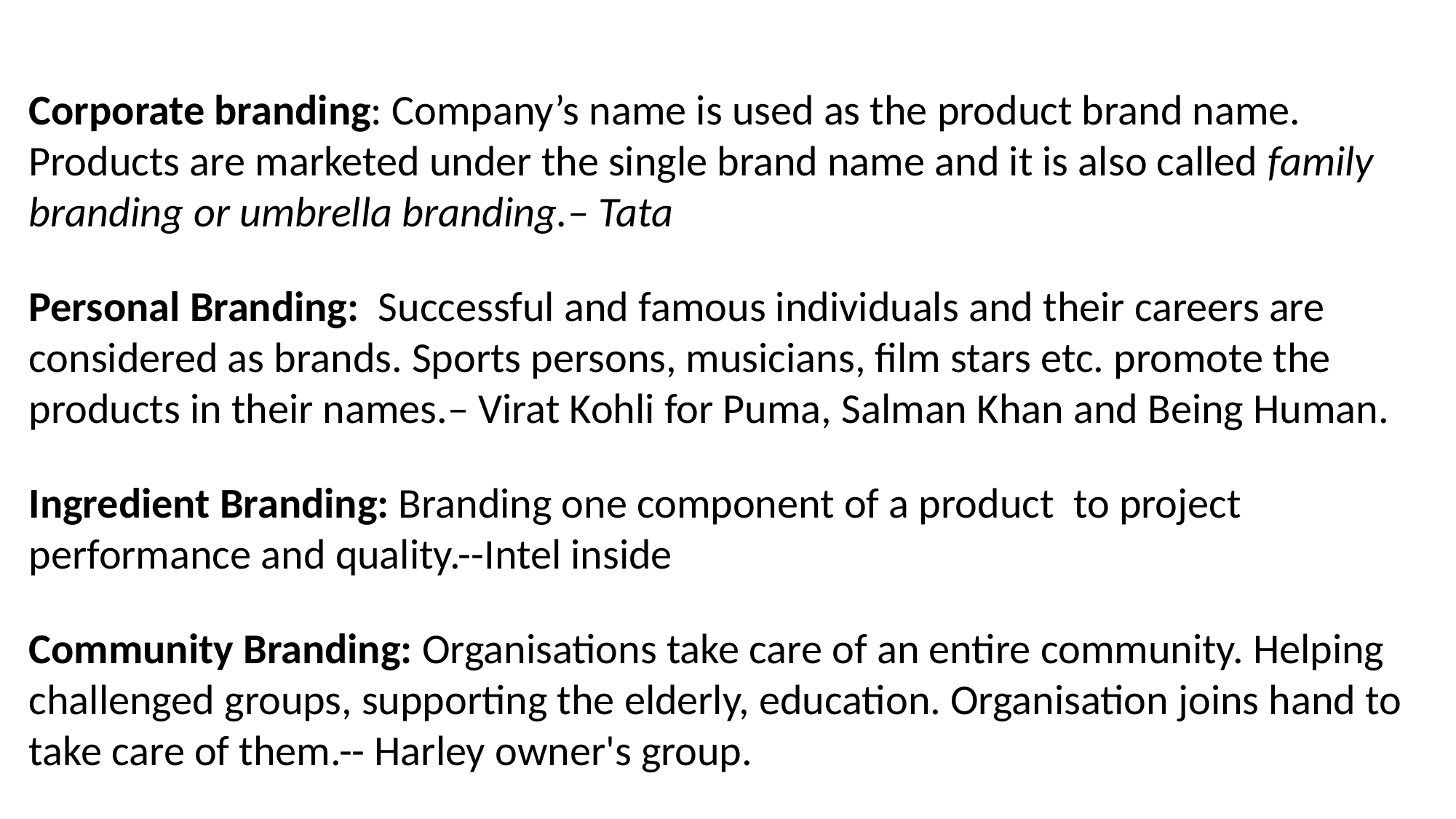

Types of Branding
Corporate branding: Company’s name is used as the product brand name. Products are marketed under the single brand name and it is also called family branding or umbrella branding.– Tata

Personal Branding:  Successful and famous individuals and their careers are considered as brands. Sports persons, musicians, film stars etc. promote the products in their names.– Virat Kohli for Puma, Salman Khan and Being Human.

Ingredient Branding: Branding one component of a product  to project performance and quality.--Intel inside

Community Branding: Organisations take care of an entire community. Helping challenged groups, supporting the elderly, education. Organisation joins hand to take care of them.-- Harley owner's group.